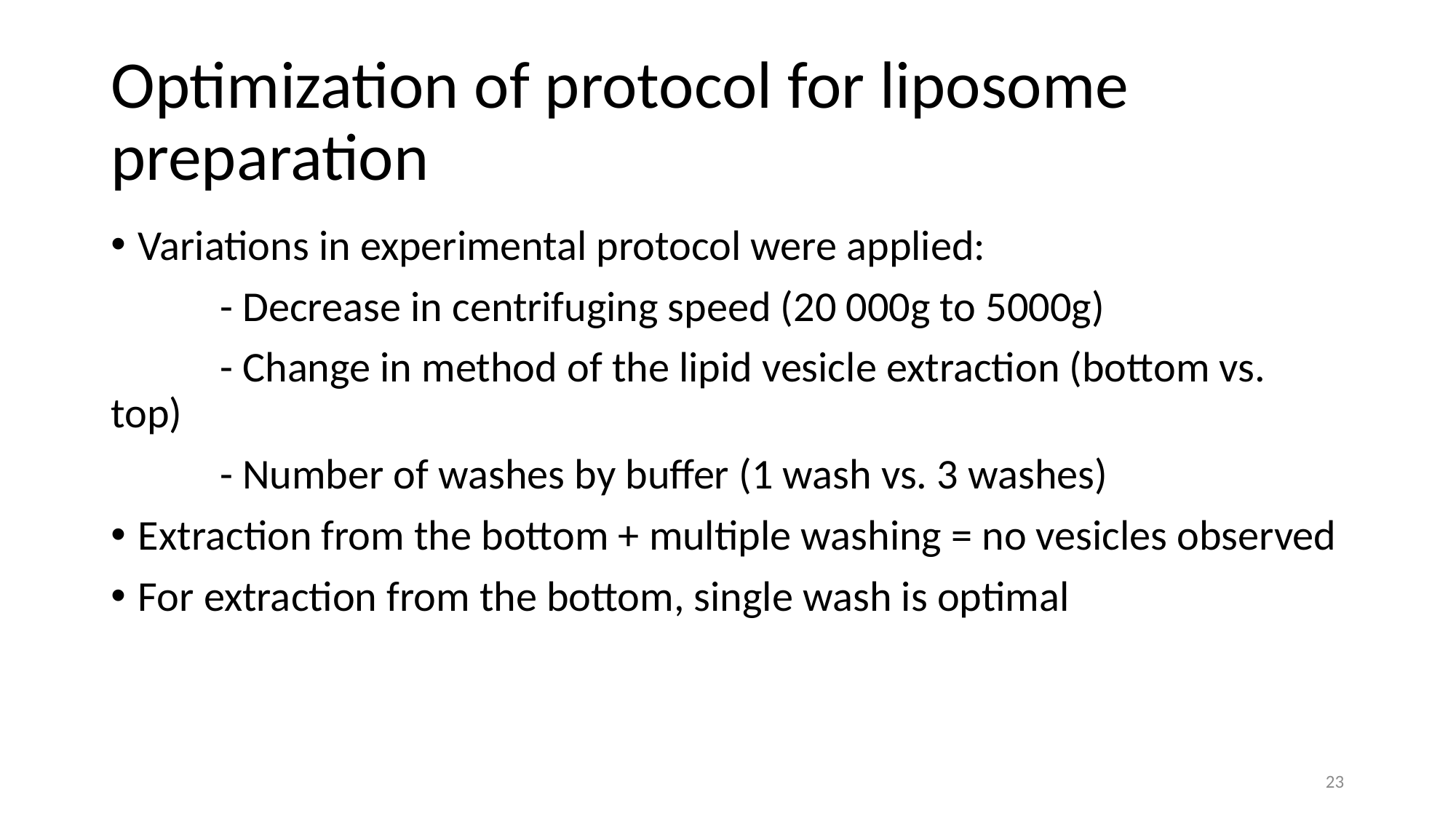

# Optimization of protocol for liposome preparation
Variations in experimental protocol were applied:
	- Decrease in centrifuging speed (20 000g to 5000g)
	- Change in method of the lipid vesicle extraction (bottom vs. top)
	- Number of washes by buffer (1 wash vs. 3 washes)
Extraction from the bottom + multiple washing = no vesicles observed
For extraction from the bottom, single wash is optimal
23